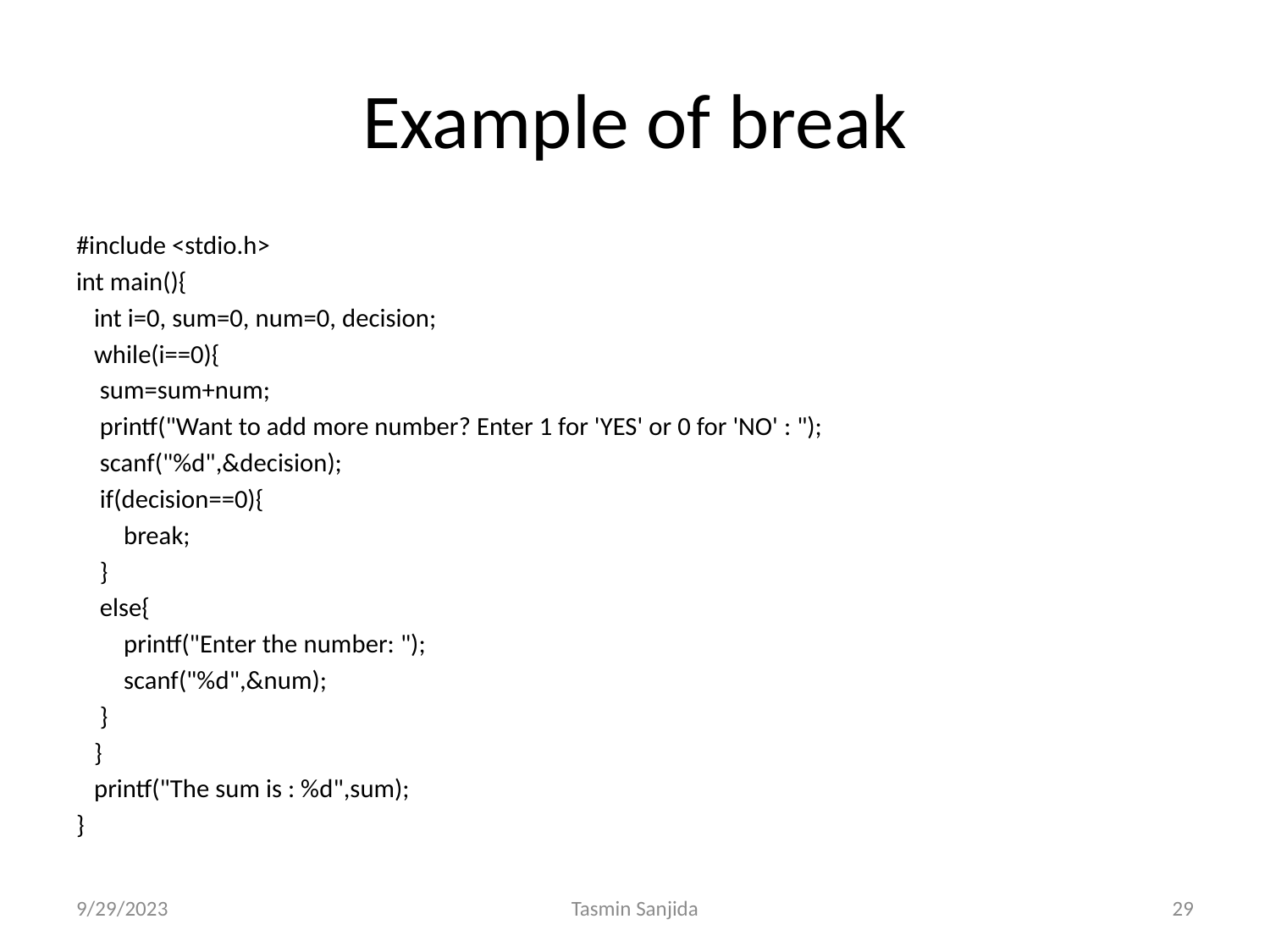

# Example of break
#include <stdio.h>
int main(){
   int i=0, sum=0, num=0, decision;
   while(i==0){
    sum=sum+num;
    printf("Want to add more number? Enter 1 for 'YES' or 0 for 'NO' : ");
    scanf("%d",&decision);
    if(decision==0){
        break;
    }
    else{
        printf("Enter the number: ");
        scanf("%d",&num);
    }
   }
   printf("The sum is : %d",sum);
}
9/29/2023
Tasmin Sanjida
29